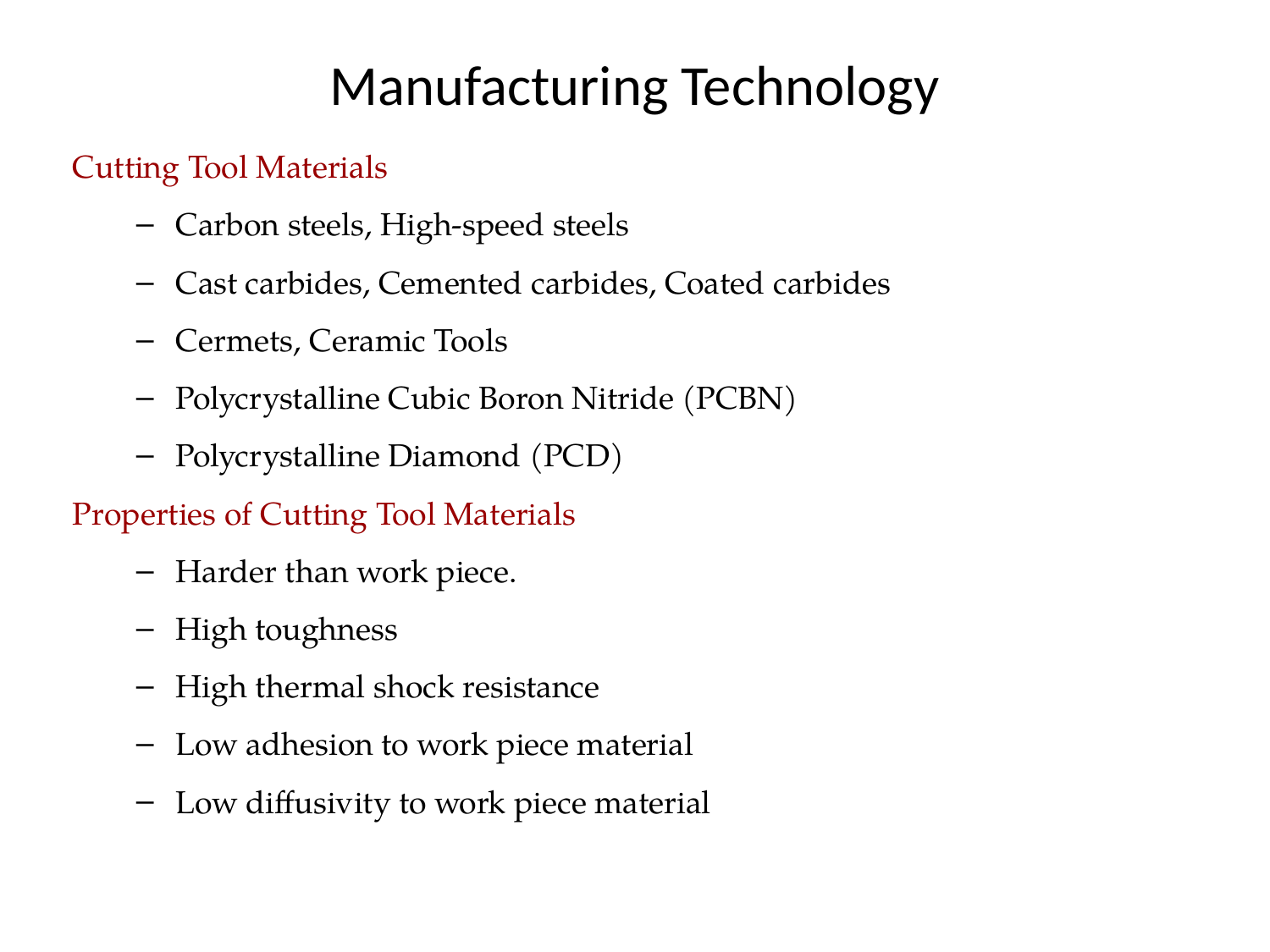

# Manufacturing Technology
Cutting Tool Materials
Carbon steels, High-speed steels
Cast carbides, Cemented carbides, Coated carbides
Cermets, Ceramic Tools
Polycrystalline Cubic Boron Nitride (PCBN)
Polycrystalline Diamond (PCD)
Properties of Cutting Tool Materials
Harder than work piece.
High toughness
High thermal shock resistance
Low adhesion to work piece material
Low diffusivity to work piece material